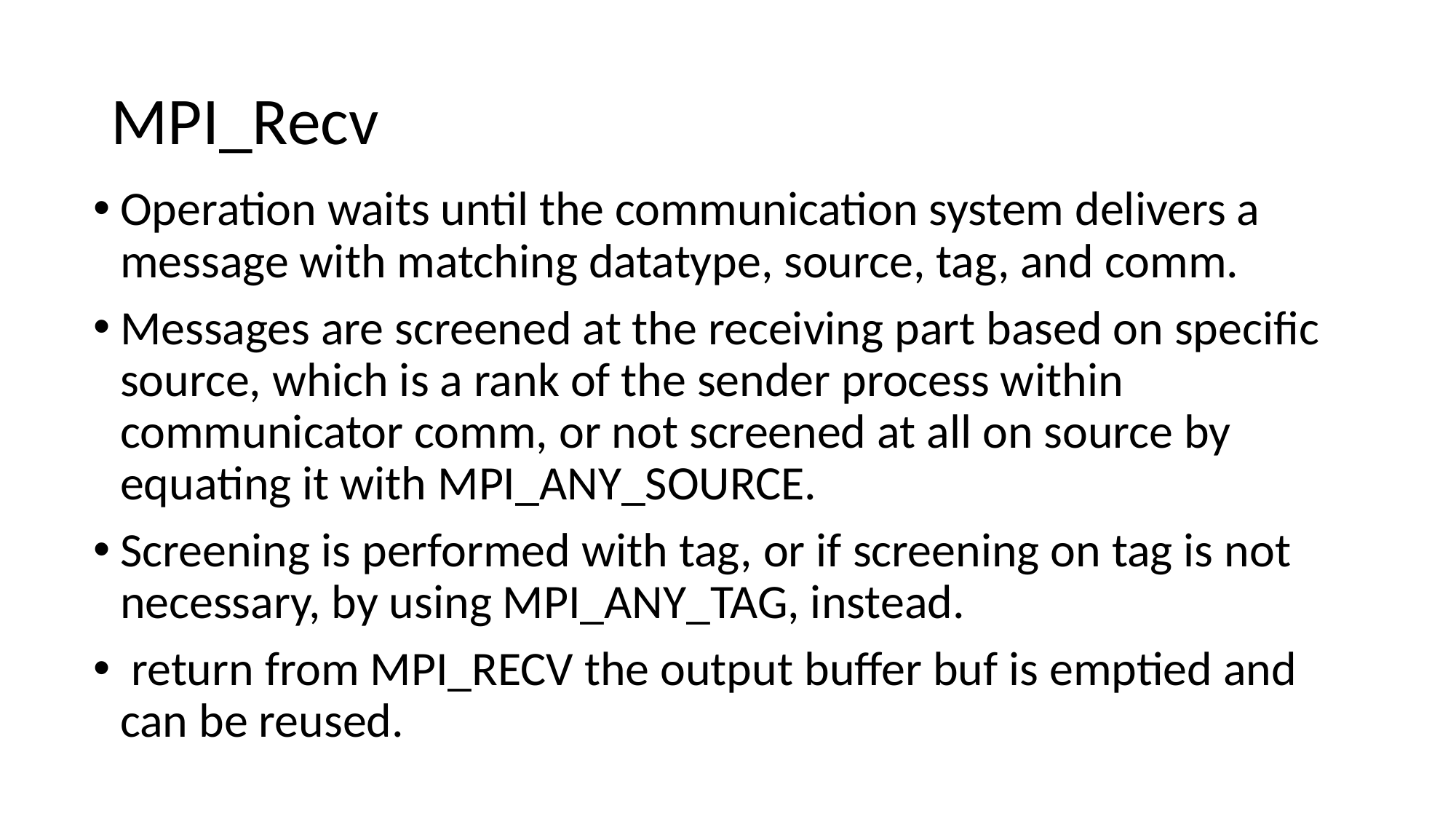

# MPI_Recv
Operation waits until the communication system delivers a message with matching datatype, source, tag, and comm.
Messages are screened at the receiving part based on specific source, which is a rank of the sender process within communicator comm, or not screened at all on source by equating it with MPI_ANY_SOURCE.
Screening is performed with tag, or if screening on tag is not necessary, by using MPI_ANY_TAG, instead.
 return from MPI_RECV the output buffer buf is emptied and can be reused.